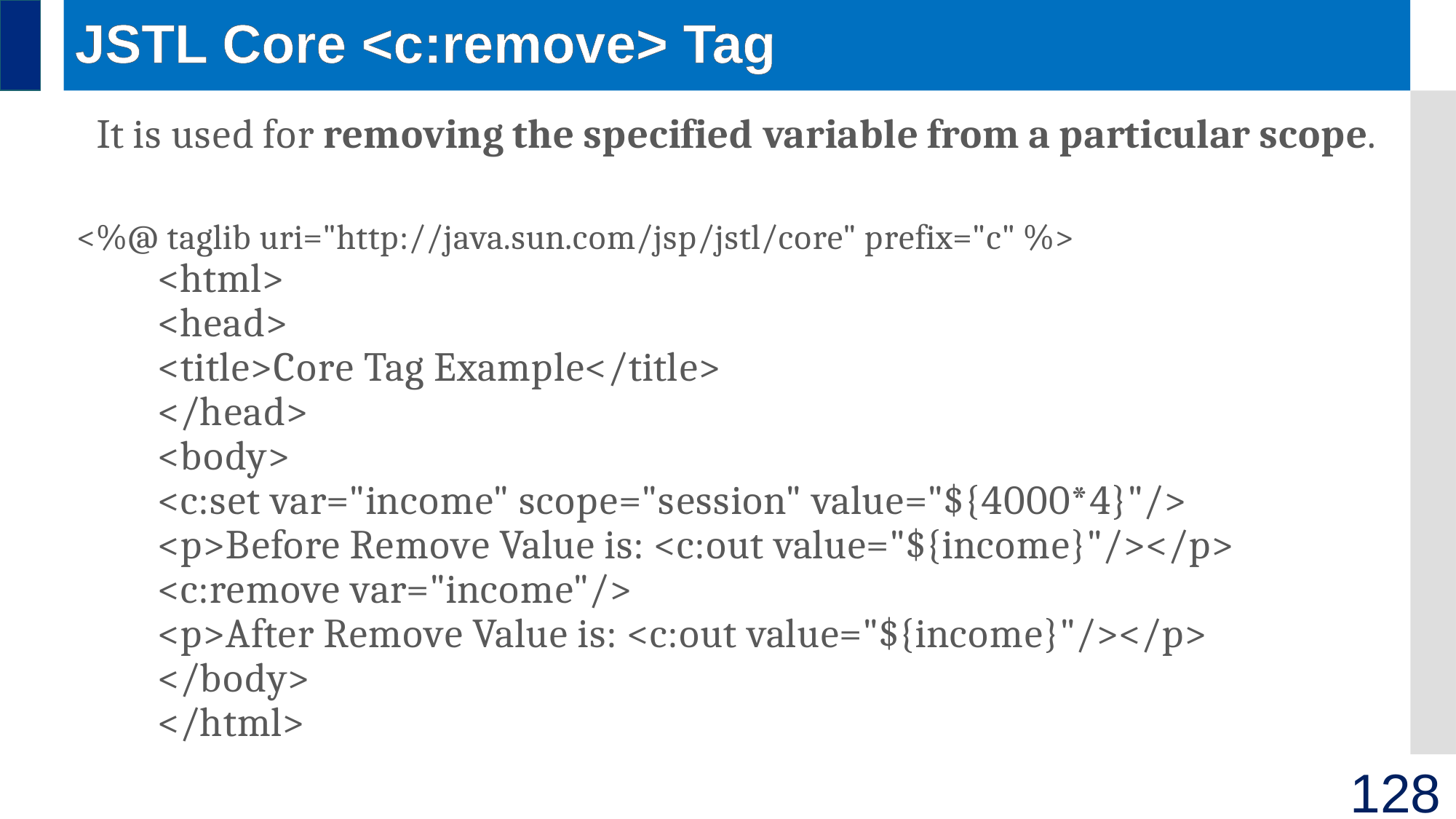

# JSTL Core <c:remove> Tag
     It is used for removing the specified variable from a particular scope.

	<%@ taglib uri="http://java.sun.com/jsp/jstl/core" prefix="c" %>
		<html>
		<head>
		<title>Core Tag Example</title>
		</head>
		<body>
		<c:set var="income" scope="session" value="${4000*4}"/>
		<p>Before Remove Value is: <c:out value="${income}"/></p>
		<c:remove var="income"/>
		<p>After Remove Value is: <c:out value="${income}"/></p>
		</body>
		</html>
128